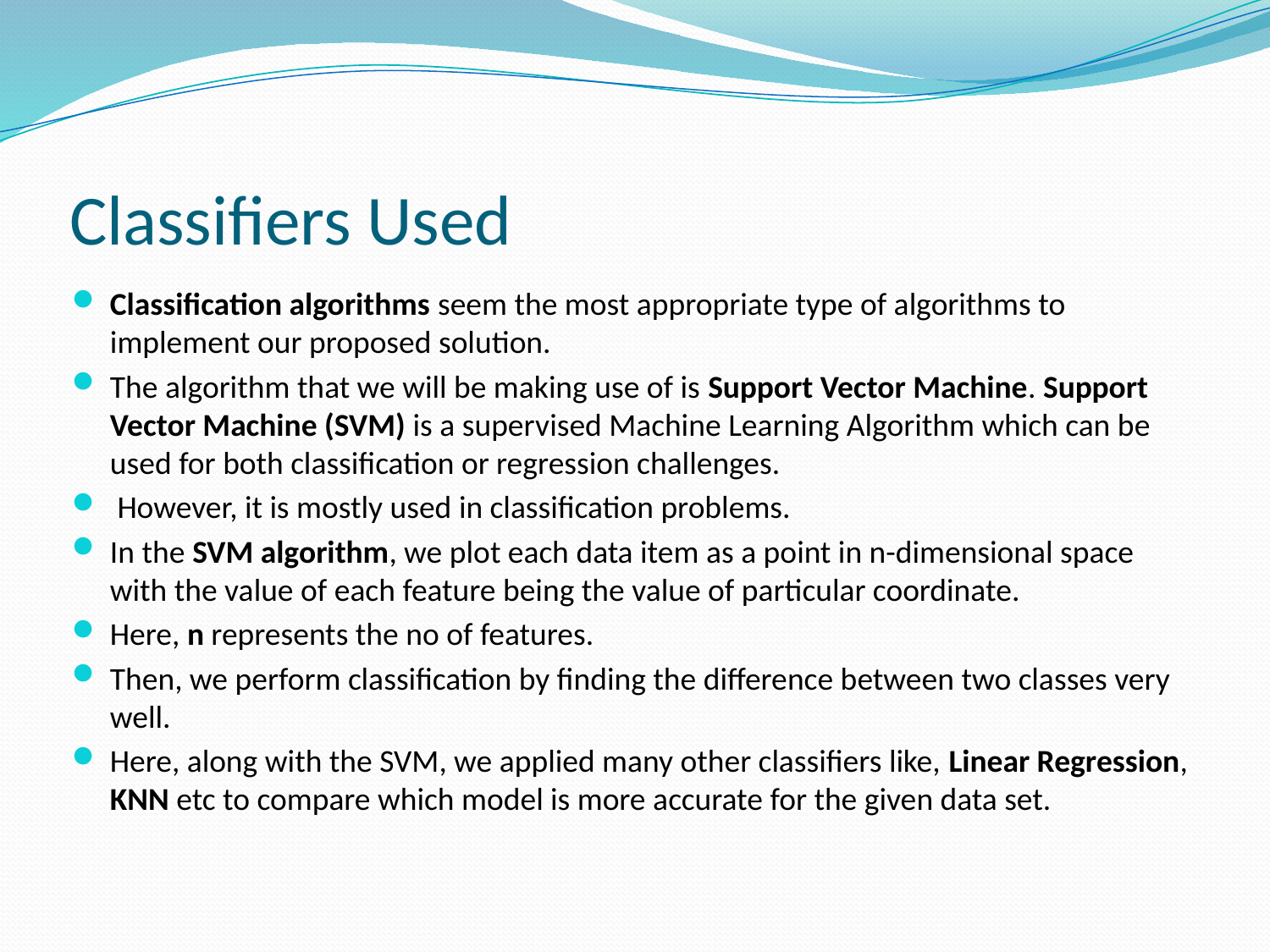

# Classifiers Used
Classification algorithms seem the most appropriate type of algorithms to implement our proposed solution.
The algorithm that we will be making use of is Support Vector Machine. Support Vector Machine (SVM) is a supervised Machine Learning Algorithm which can be used for both classification or regression challenges.
 However, it is mostly used in classification problems.
In the SVM algorithm, we plot each data item as a point in n-dimensional space  with the value of each feature being the value of particular coordinate.
Here, n represents the no of features.
Then, we perform classification by finding the difference between two classes very well.
Here, along with the SVM, we applied many other classifiers like, Linear Regression, KNN etc to compare which model is more accurate for the given data set.